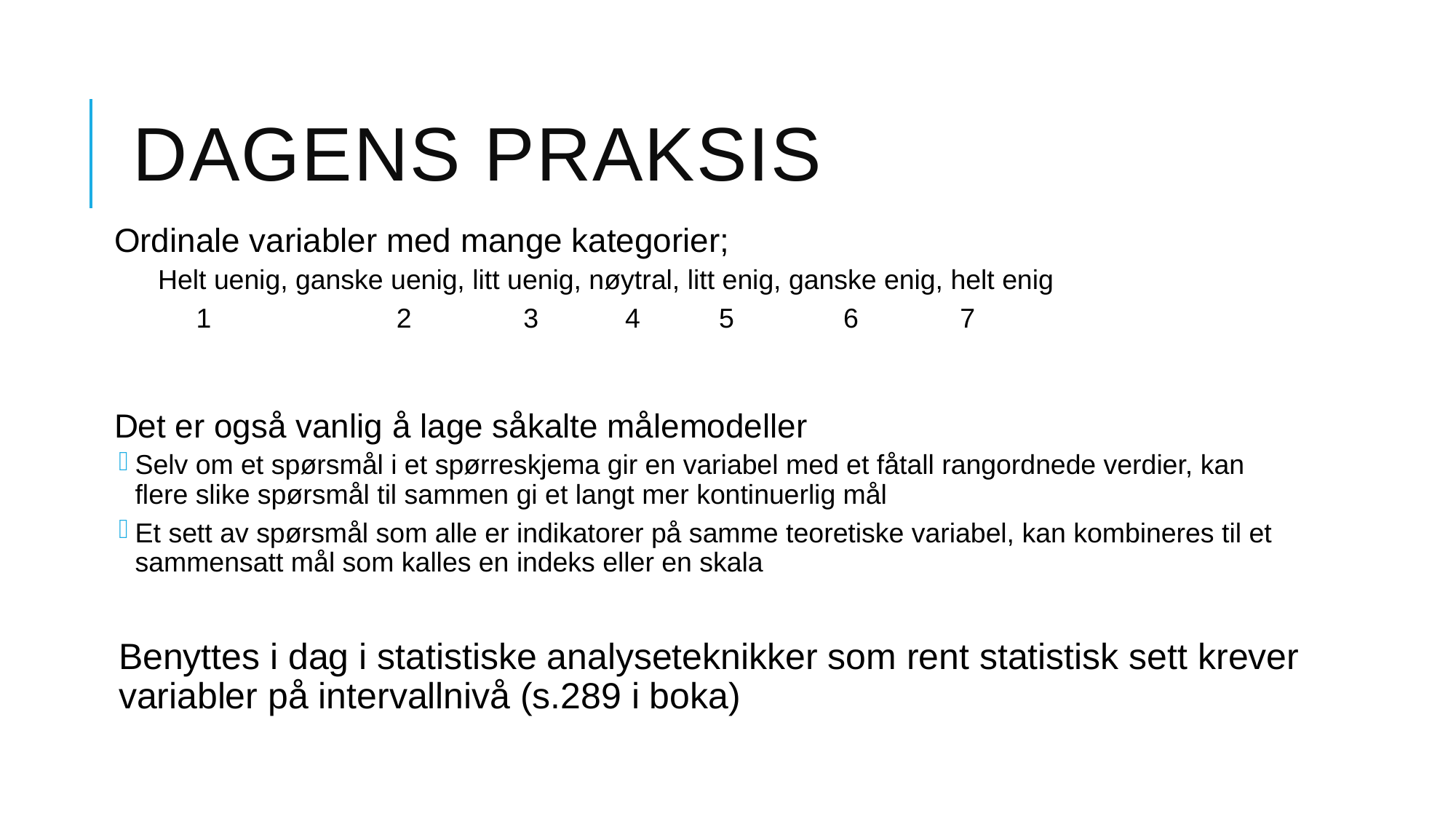

# Dagens praksis
Ordinale variabler med mange kategorier;
Helt uenig, ganske uenig, litt uenig, nøytral, litt enig, ganske enig, helt enig
     1	                 2	     3	    4	  5	    6	     7

Det er også vanlig å lage såkalte målemodeller
Selv om et spørsmål i et spørreskjema gir en variabel med et fåtall rangordnede verdier, kan flere slike spørsmål til sammen gi et langt mer kontinuerlig mål
Et sett av spørsmål som alle er indikatorer på samme teoretiske variabel, kan kombineres til et sammensatt mål som kalles en indeks eller en skala

Benyttes i dag i statistiske analyseteknikker som rent statistisk sett krever variabler på intervallnivå (s.289 i boka)